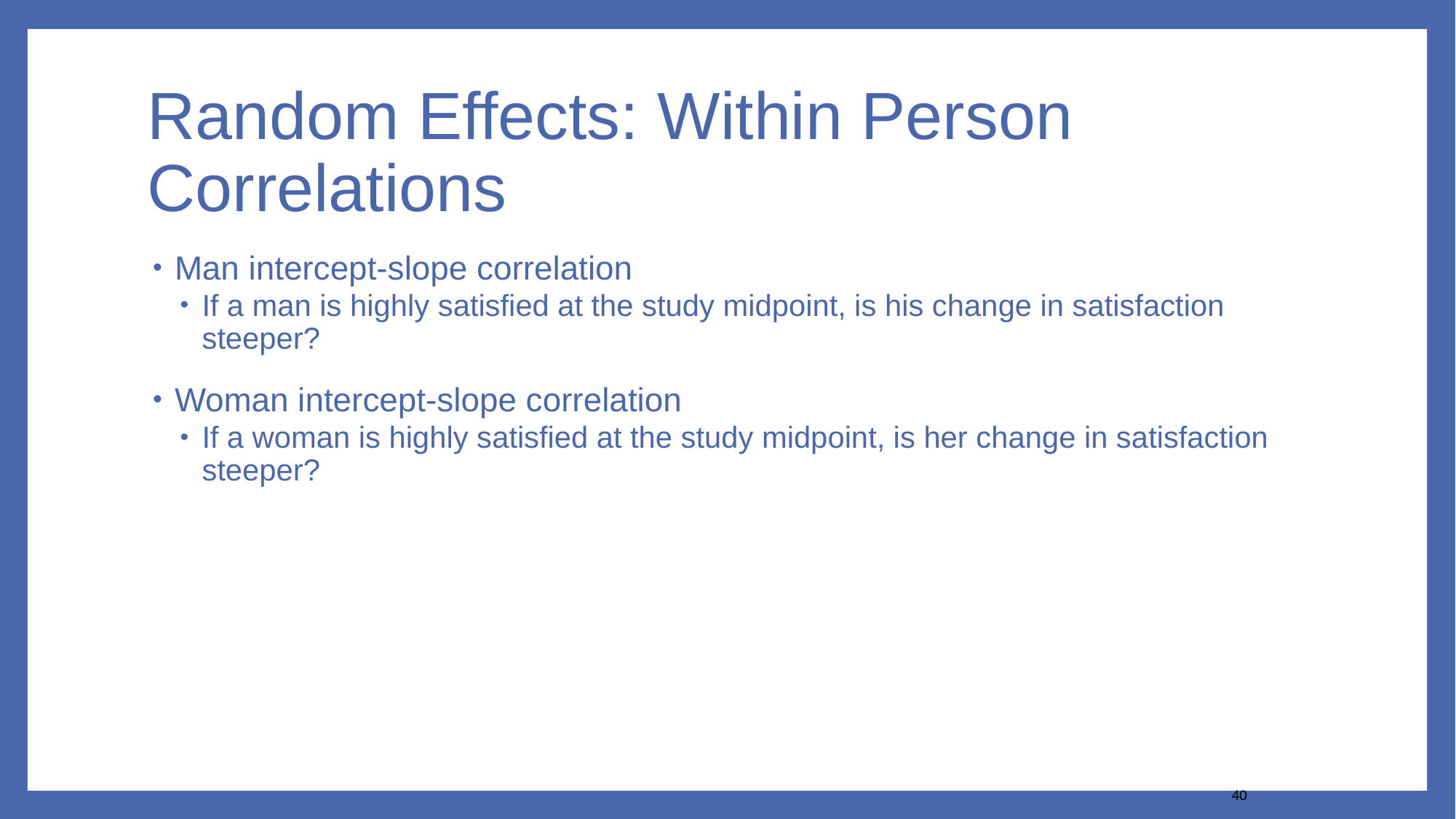

# Random Effects: Within Person Correlations
Man intercept-slope correlation
If a man is highly satisfied at the study midpoint, is his change in satisfaction steeper?
Woman intercept-slope correlation
If a woman is highly satisfied at the study midpoint, is her change in satisfaction steeper?

40